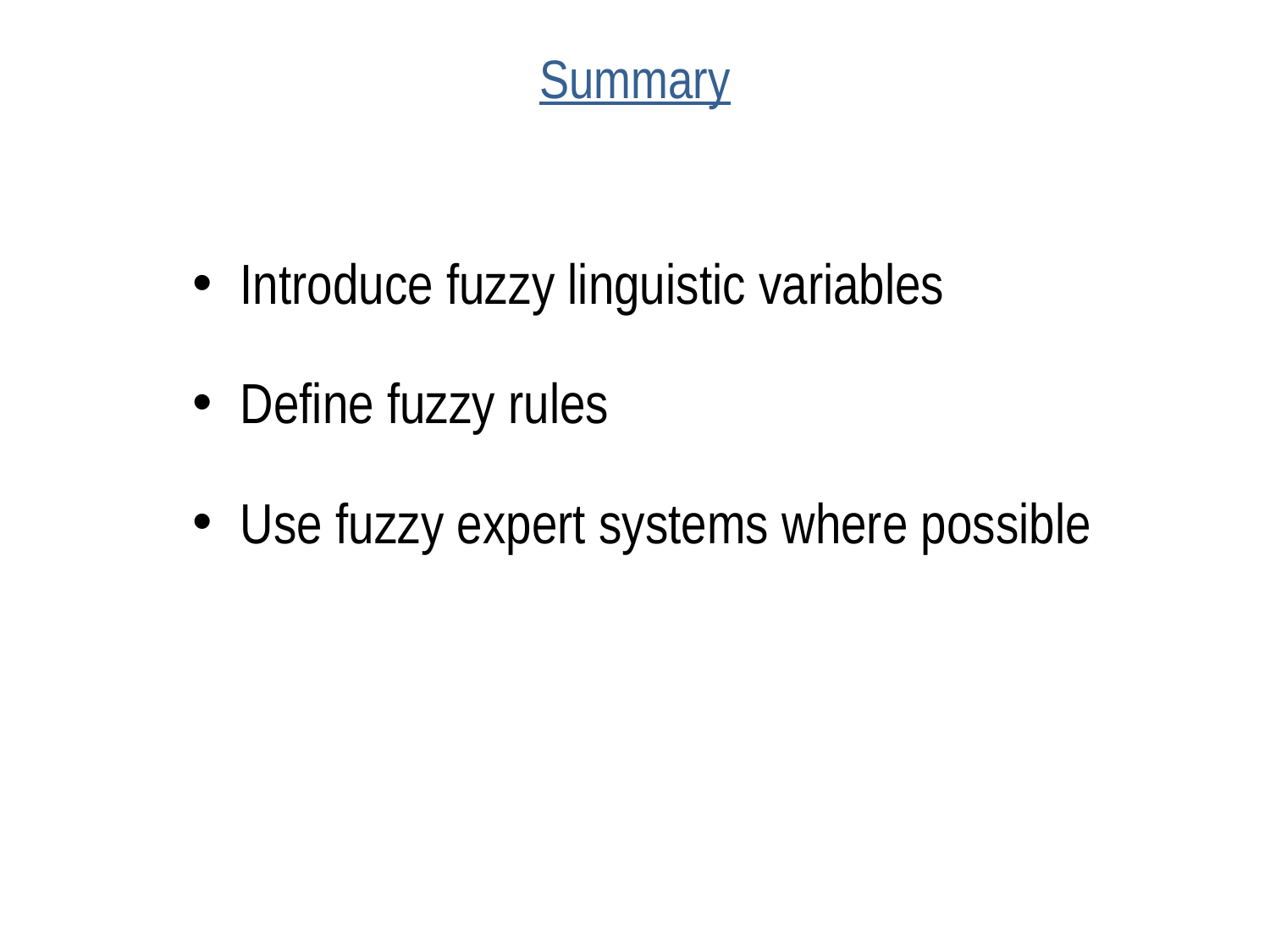

# Summary
Introduce fuzzy linguistic variables
Define fuzzy rules
Use fuzzy expert systems where possible